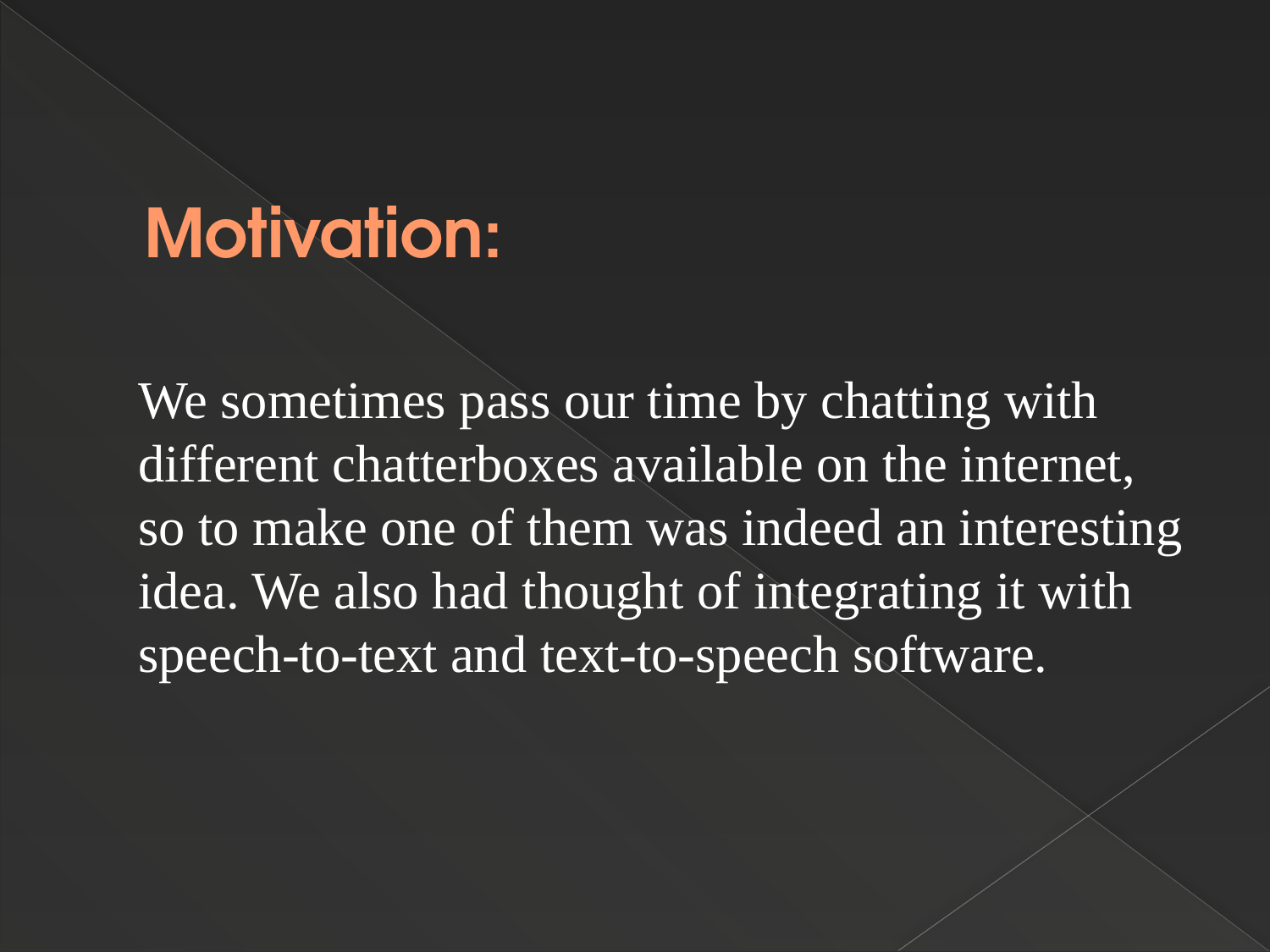

# Motivation:

    We sometimes pass our time by chatting with different chatterboxes available on the internet, so to make one of them was indeed an interesting idea. We also had thought of integrating it with speech-to-text and text-to-speech software.